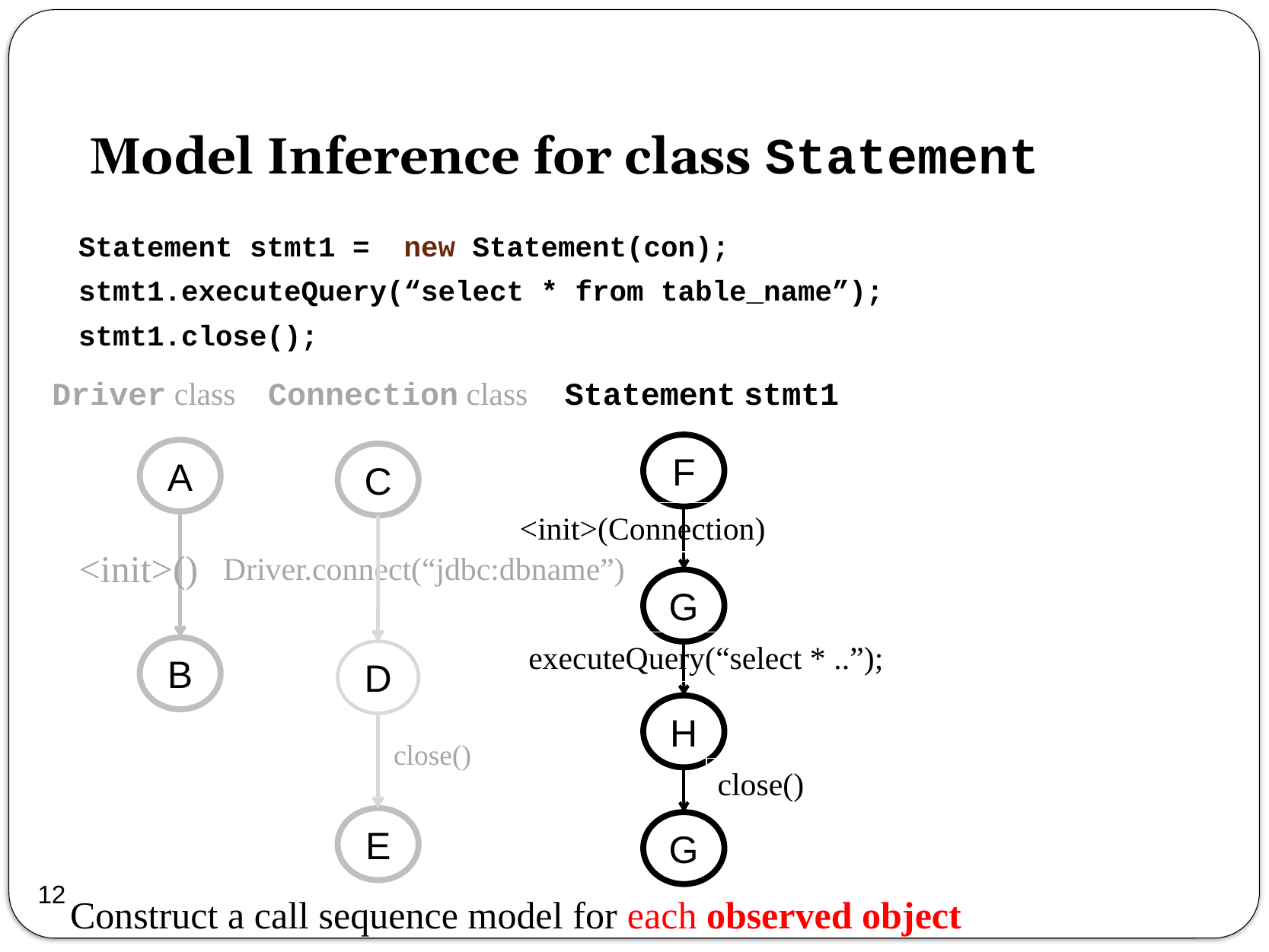

# Model Inference for class Statement
Statement stmt1 =  new Statement(con);
stmt1.executeQuery(“select * from table_name”);
stmt1.close();

Driver class
Connection class
Statement stmt1
F
A
C
<init>(Connection)
<init>()
Driver.connect(“jdbc:dbname”)
G
executeQuery(“select * ..”);
B
D
H
close()
close()
E
G
12
Construct a call sequence model for each observed object